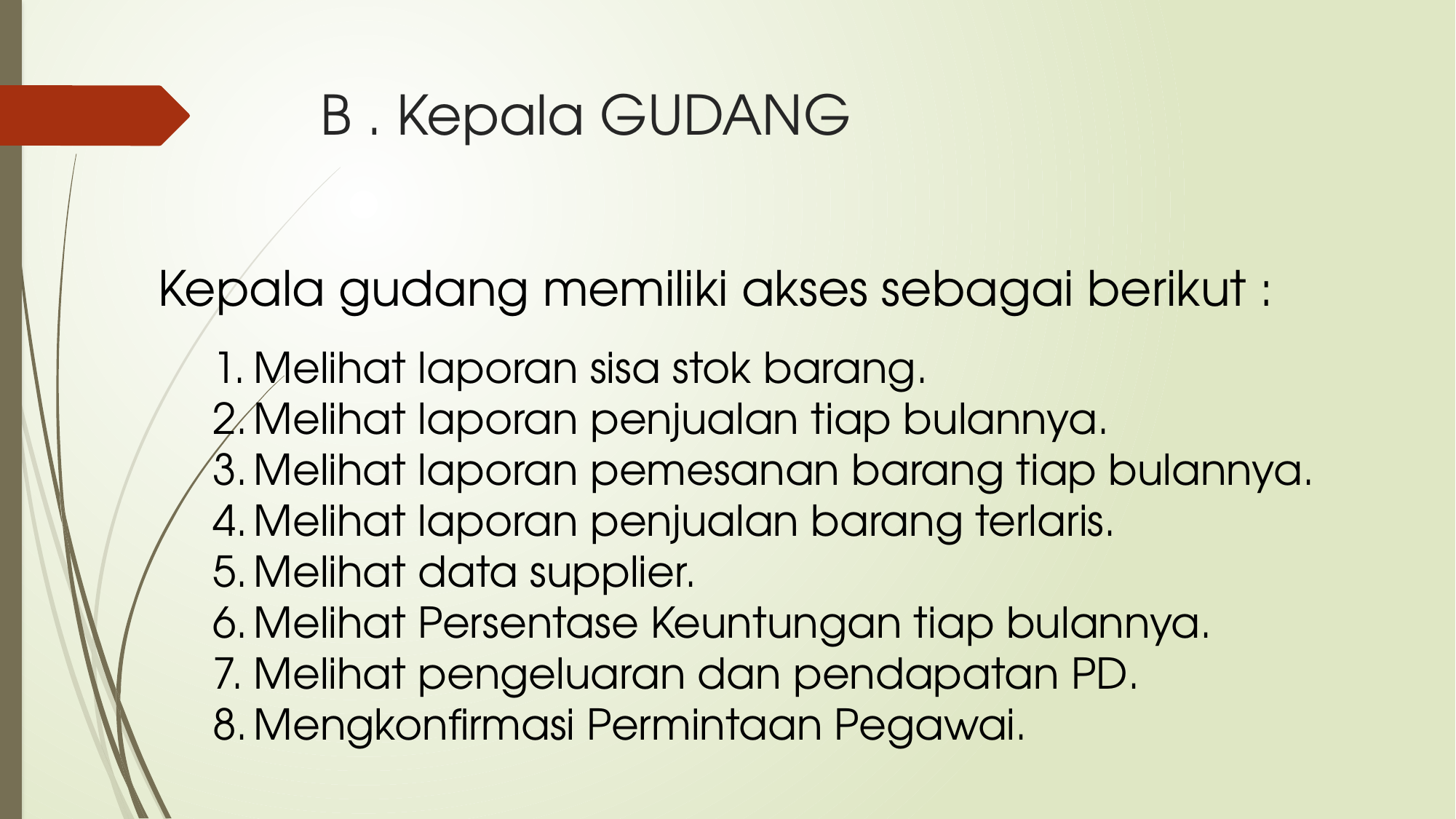

# B . Kepala GUDANG
Kepala gudang memiliki akses sebagai berikut :
Melihat laporan sisa stok barang.
Melihat laporan penjualan tiap bulannya.
Melihat laporan pemesanan barang tiap bulannya.
Melihat laporan penjualan barang terlaris.
Melihat data supplier.
Melihat Persentase Keuntungan tiap bulannya.
Melihat pengeluaran dan pendapatan PD.
Mengkonfirmasi Permintaan Pegawai.